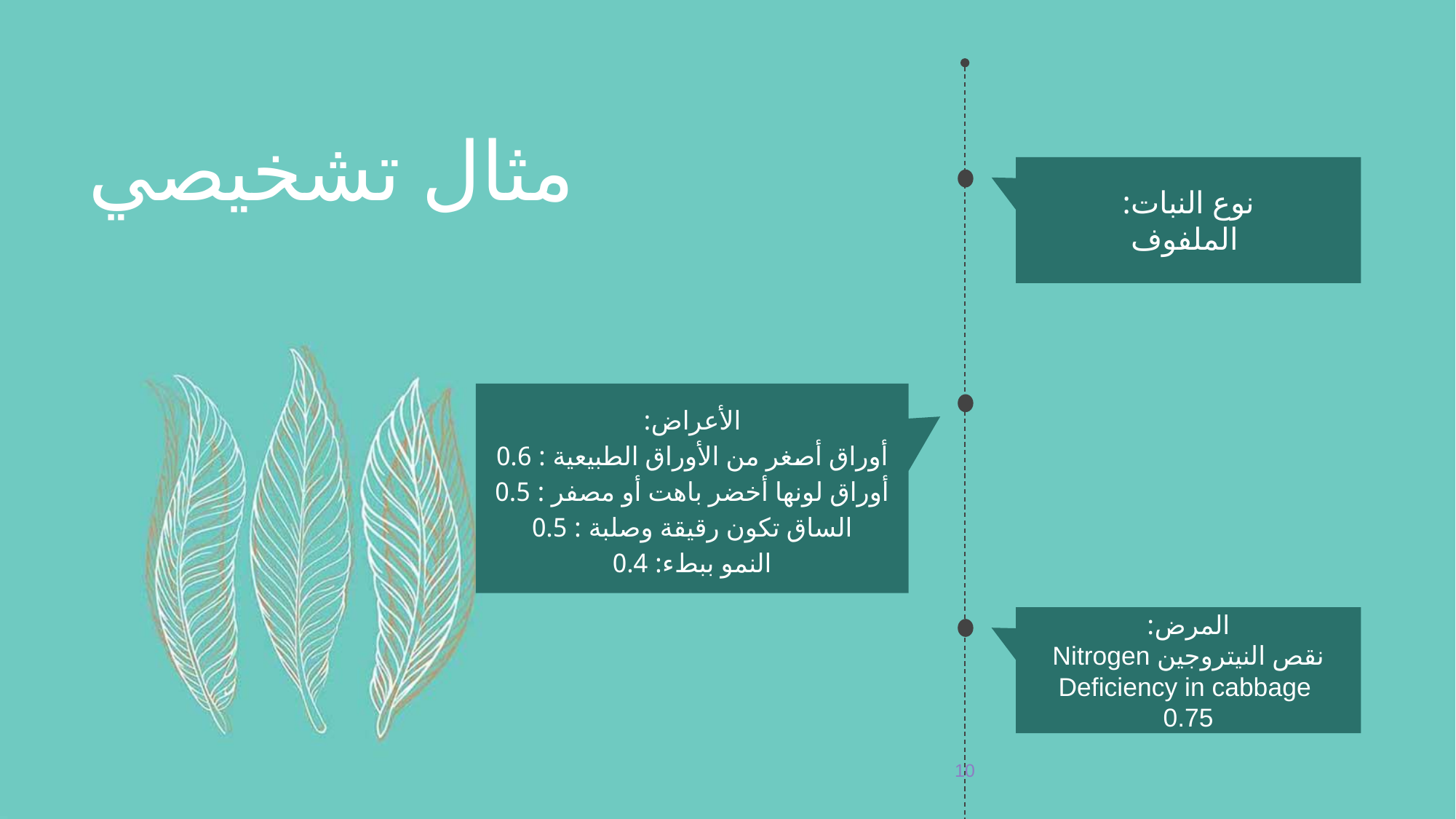

مثال تشخيصي
نوع النبات:
 الملفوف

الأعراض:
أوراق أصغر من الأوراق الطبيعية : 0.6
أوراق لونها أخضر باهت أو مصفر : 0.5
الساق تكون رقيقة وصلبة : 0.5
النمو ببطء: 0.4

المرض:
نقص النيتروجين Nitrogen Deficiency in cabbage
0.75

10